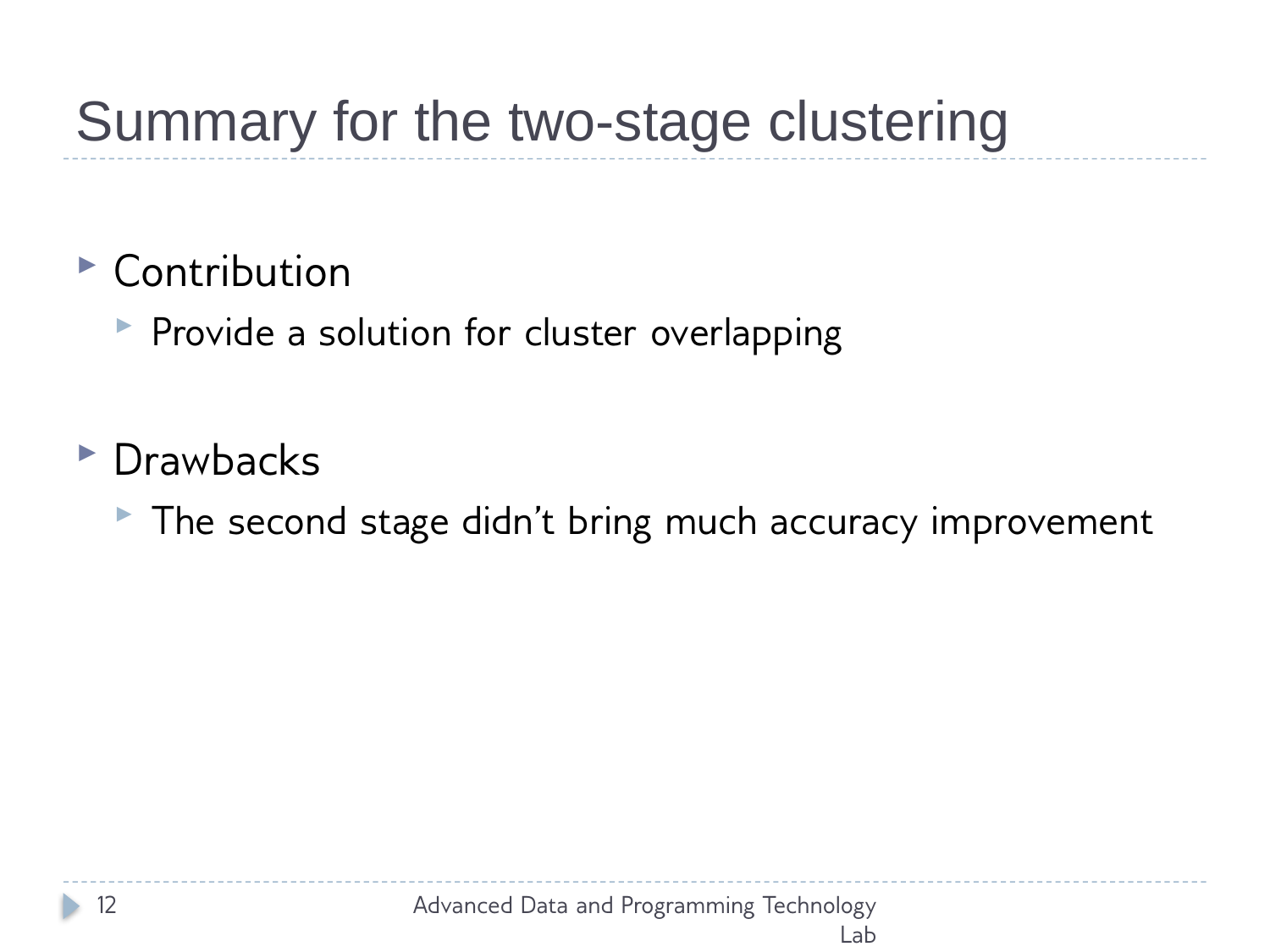

# Summary for the two-stage clustering

Contribution
Provide a solution for cluster overlapping

Drawbacks
The second stage didn’t bring much accuracy improvement

12
Advanced Data and Programming Technology Lab